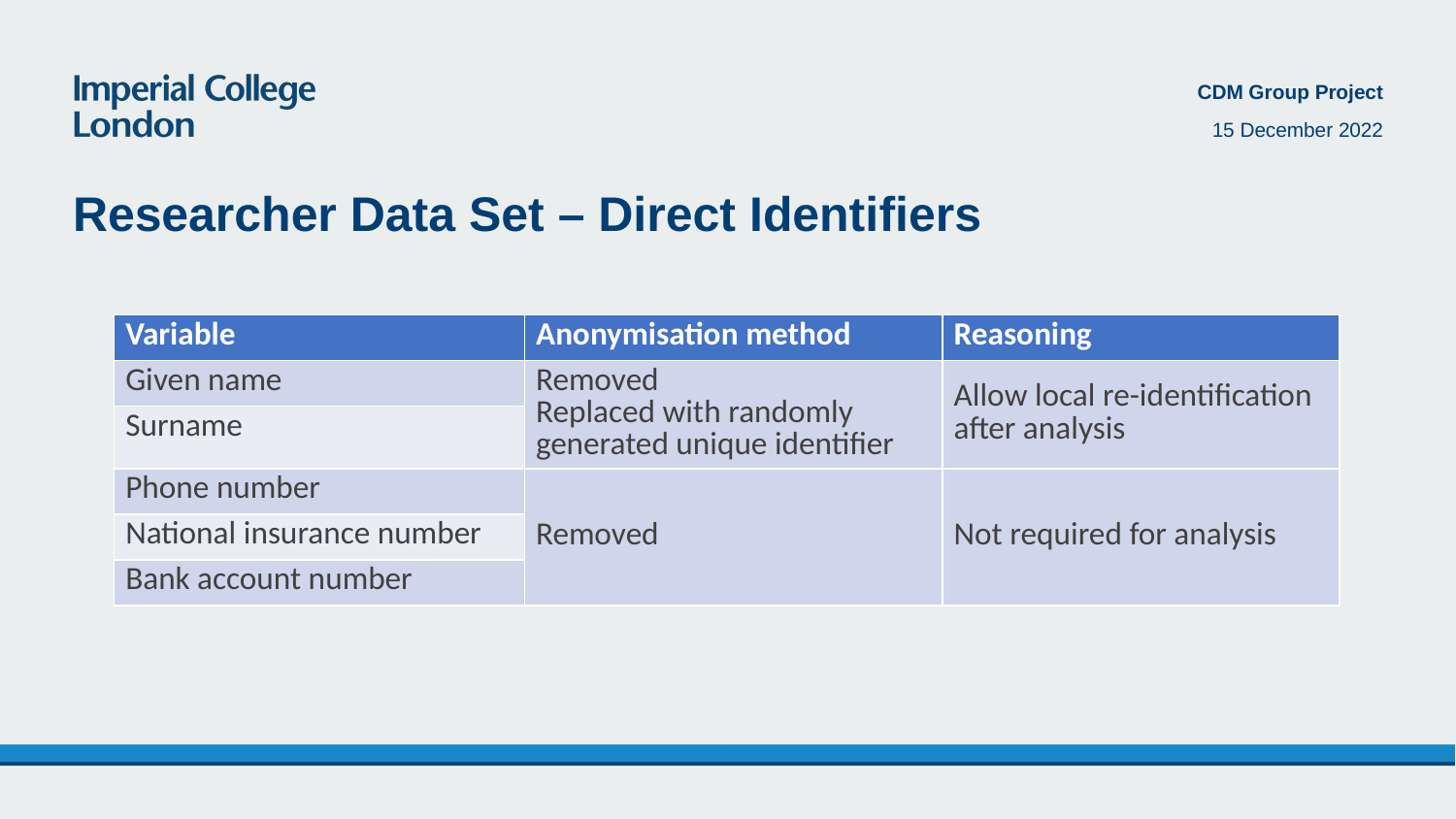

CDM Group Project

15 December 2022

# Researcher Data Set – Direct Identifiers
| Variable​ | Anonymisation method​ | Reasoning​ |
| --- | --- | --- |
| Given name​ | Removed​ Replaced with randomly generated unique identifier​ | Allow local re-identification after analysis​ |
| Surname​ |  |  |
| Phone number ​ | Removed​ | Not required for analysis​ |
| National insurance number​ |  |  |
| Bank account number​ |  |  |